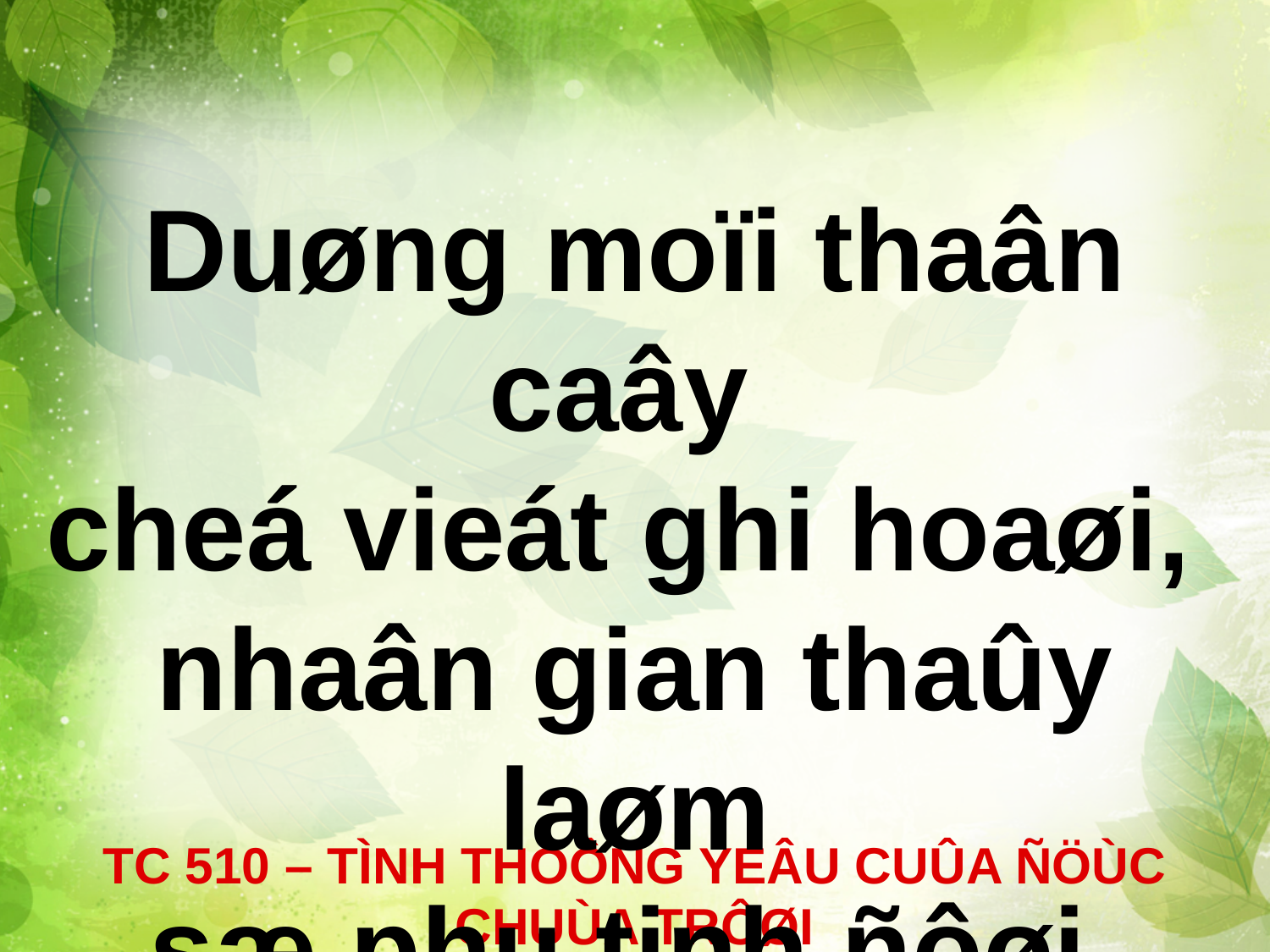

Duøng moïi thaân caây
cheá vieát ghi hoaøi,
nhaân gian thaûy laøm
sæ phu tinh ñôøi.
TC 510 – TÌNH THÖÔNG YEÂU CUÛA ÑÖÙC CHUÙA TRÔØI